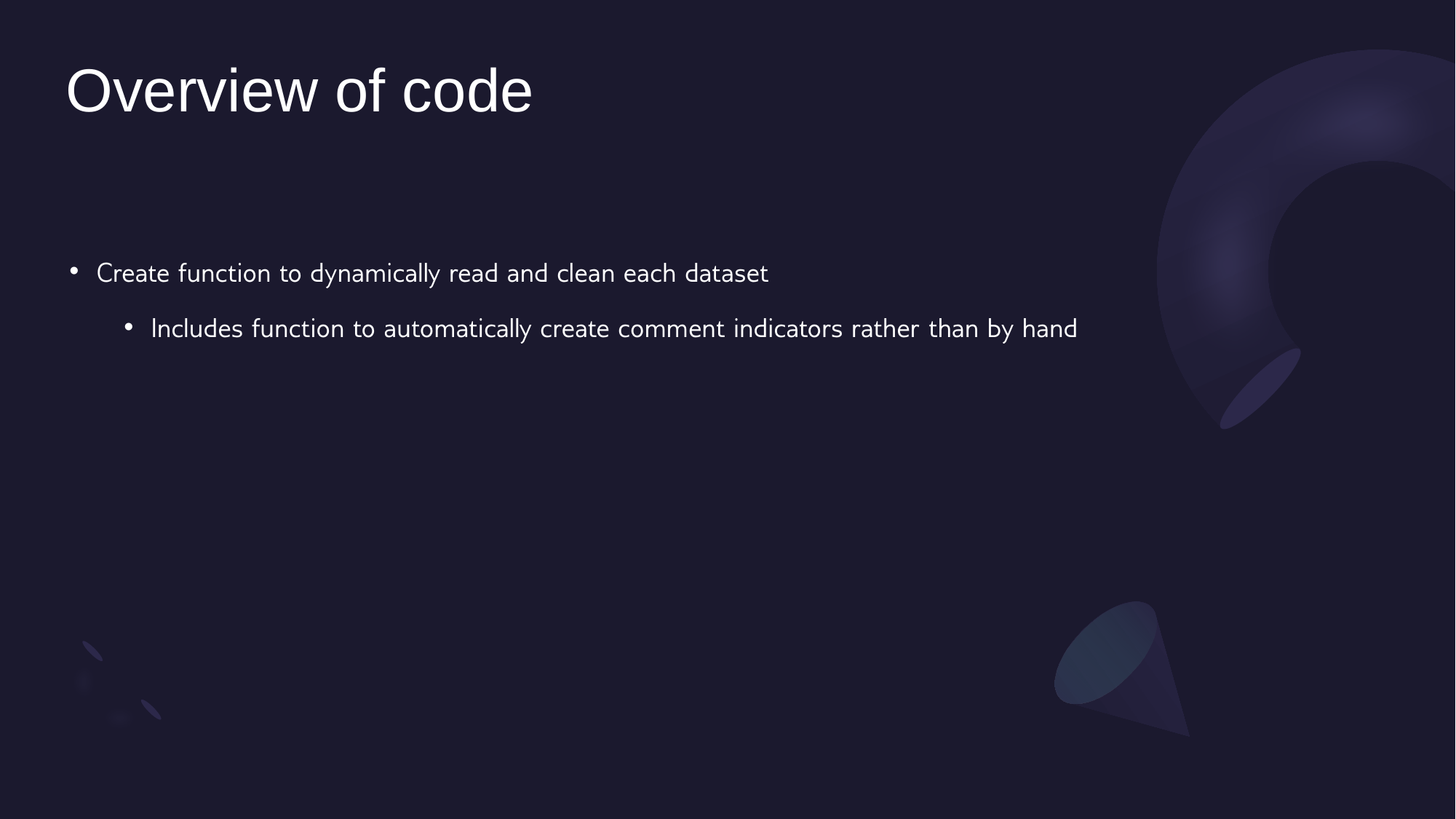

# Overview of code
Create function to dynamically read and clean each dataset
Includes function to automatically create comment indicators rather than by hand